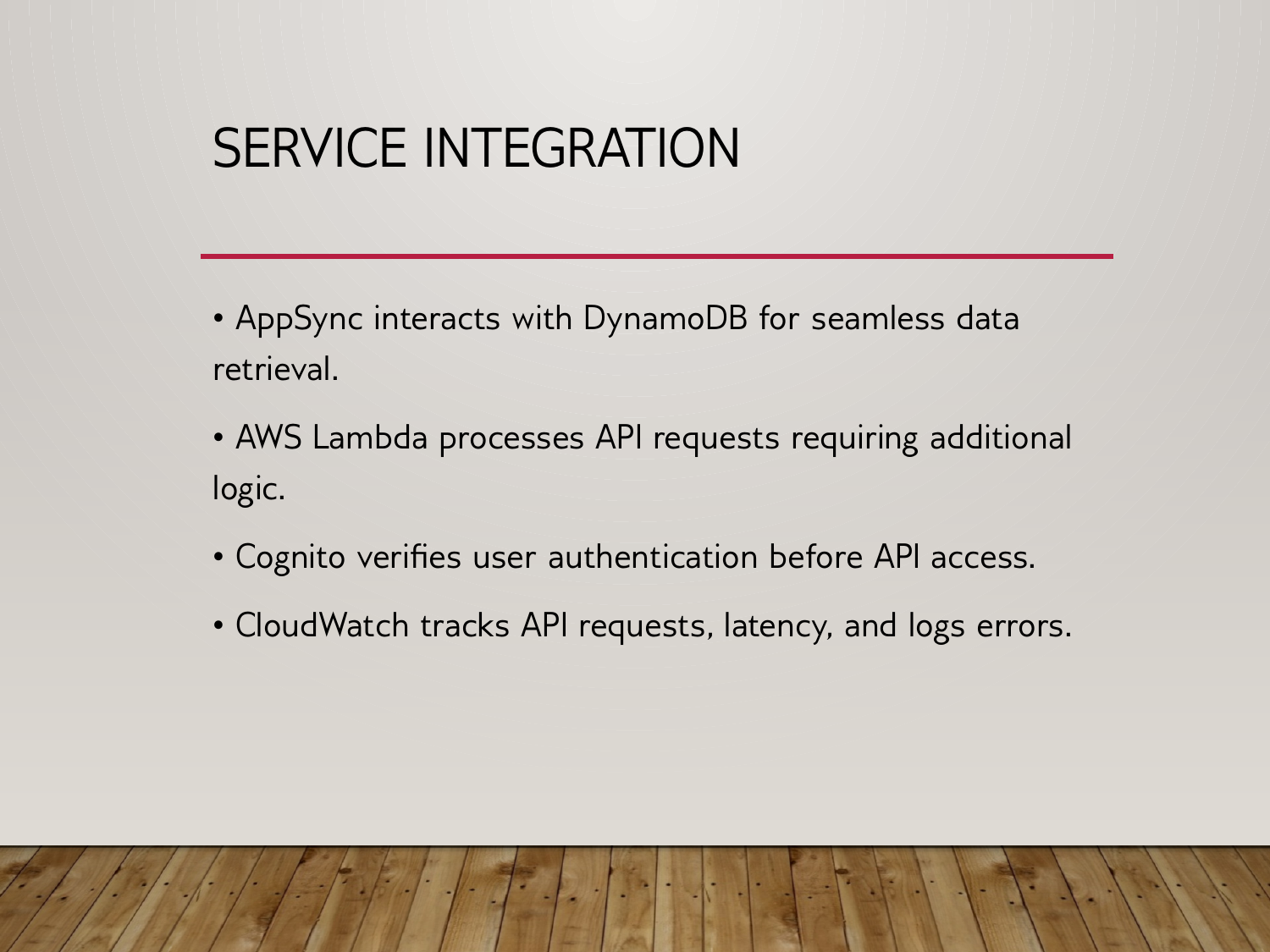

# Service Integration
• AppSync interacts with DynamoDB for seamless data retrieval.
• AWS Lambda processes API requests requiring additional logic.
• Cognito verifies user authentication before API access.
• CloudWatch tracks API requests, latency, and logs errors.